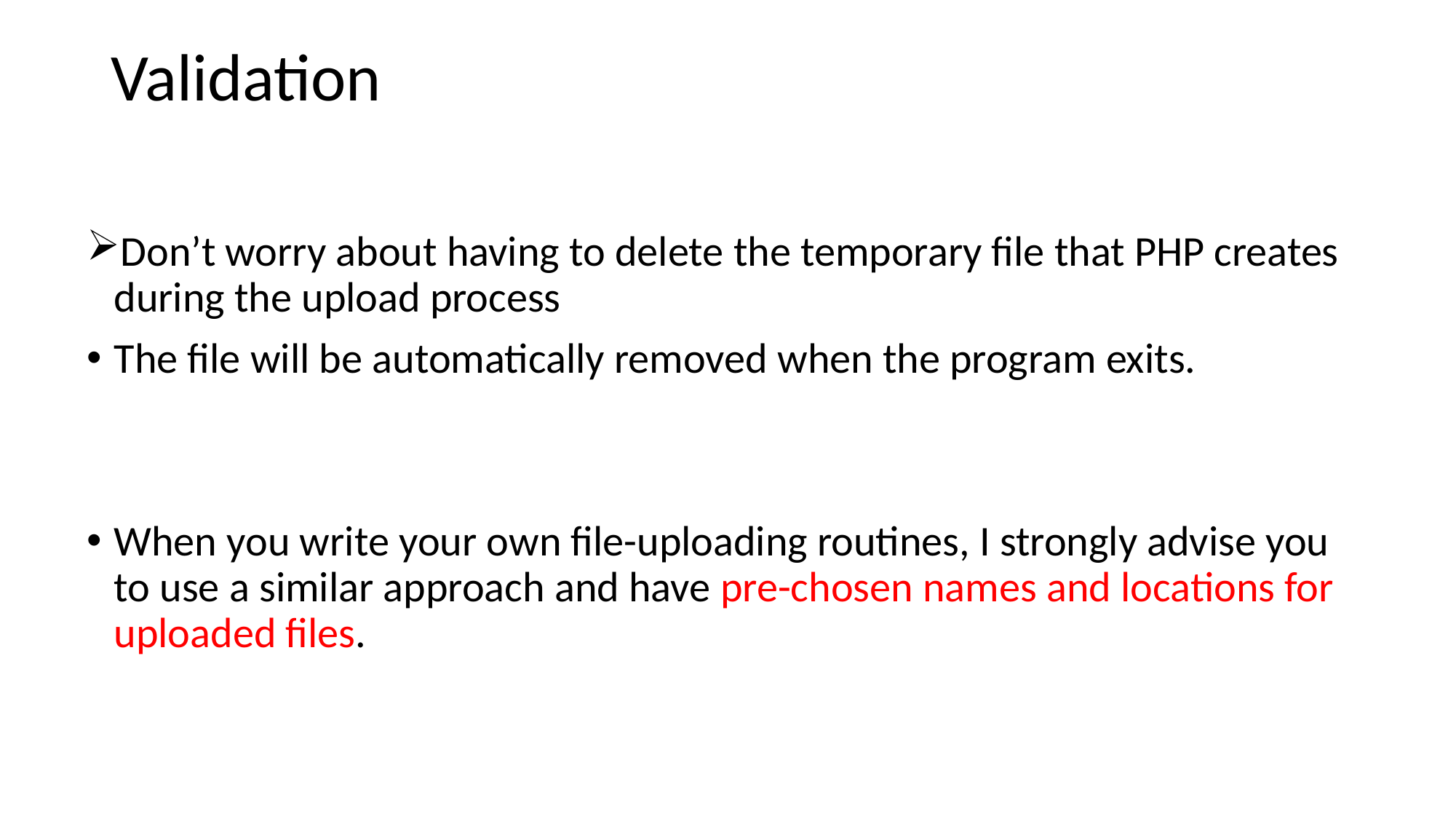

# Validation

Don’t worry about having to delete the temporary file that PHP creates during the upload process
The file will be automatically removed when the program exits.

When you write your own file-uploading routines, I strongly advise you to use a similar approach and have pre-chosen names and locations for uploaded files.